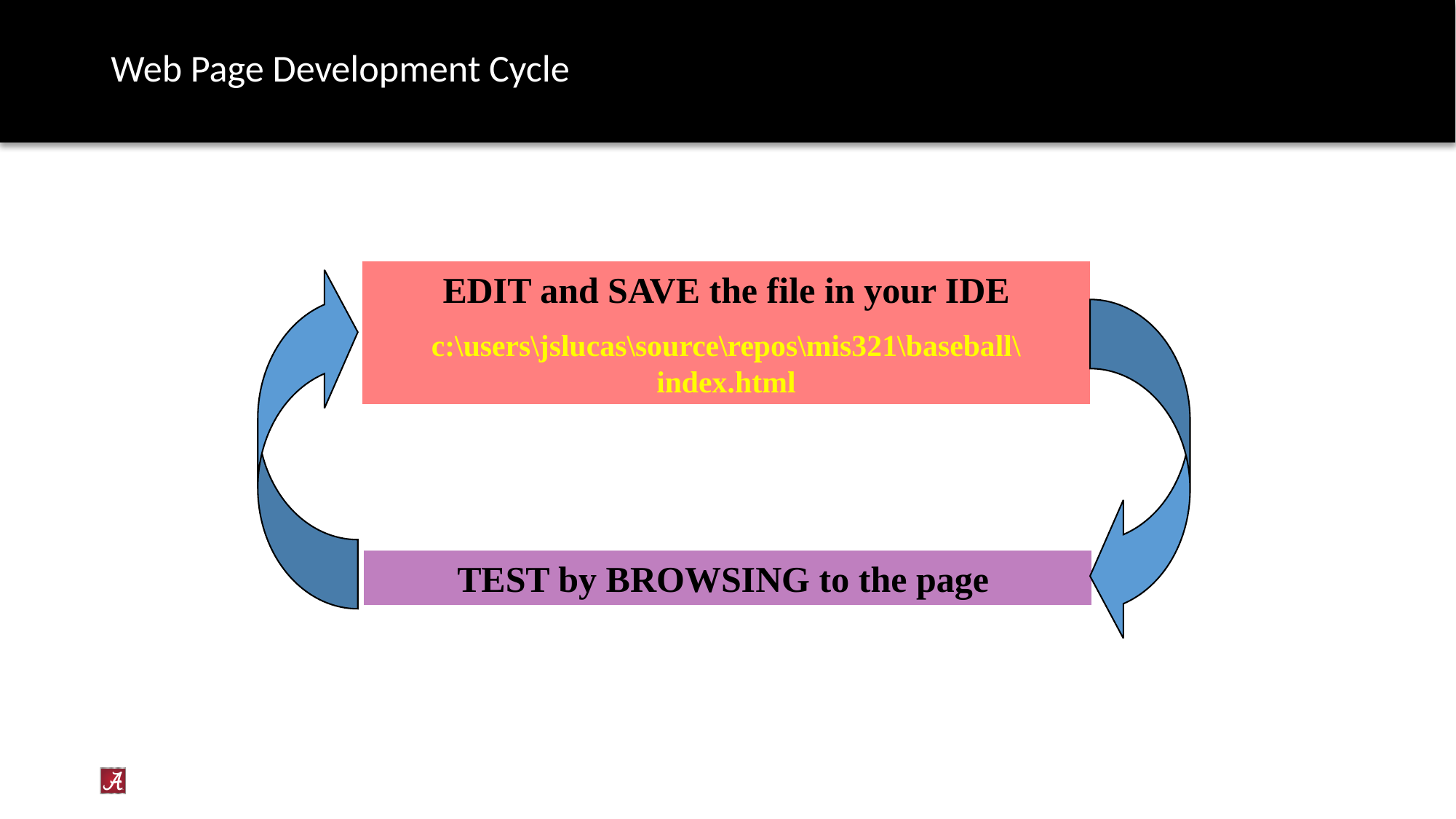

# Web Page Development Cycle
EDIT and SAVE the file in your IDE
c:\users\jslucas\source\repos\mis321\baseball\index.html

TEST by BROWSING to the page